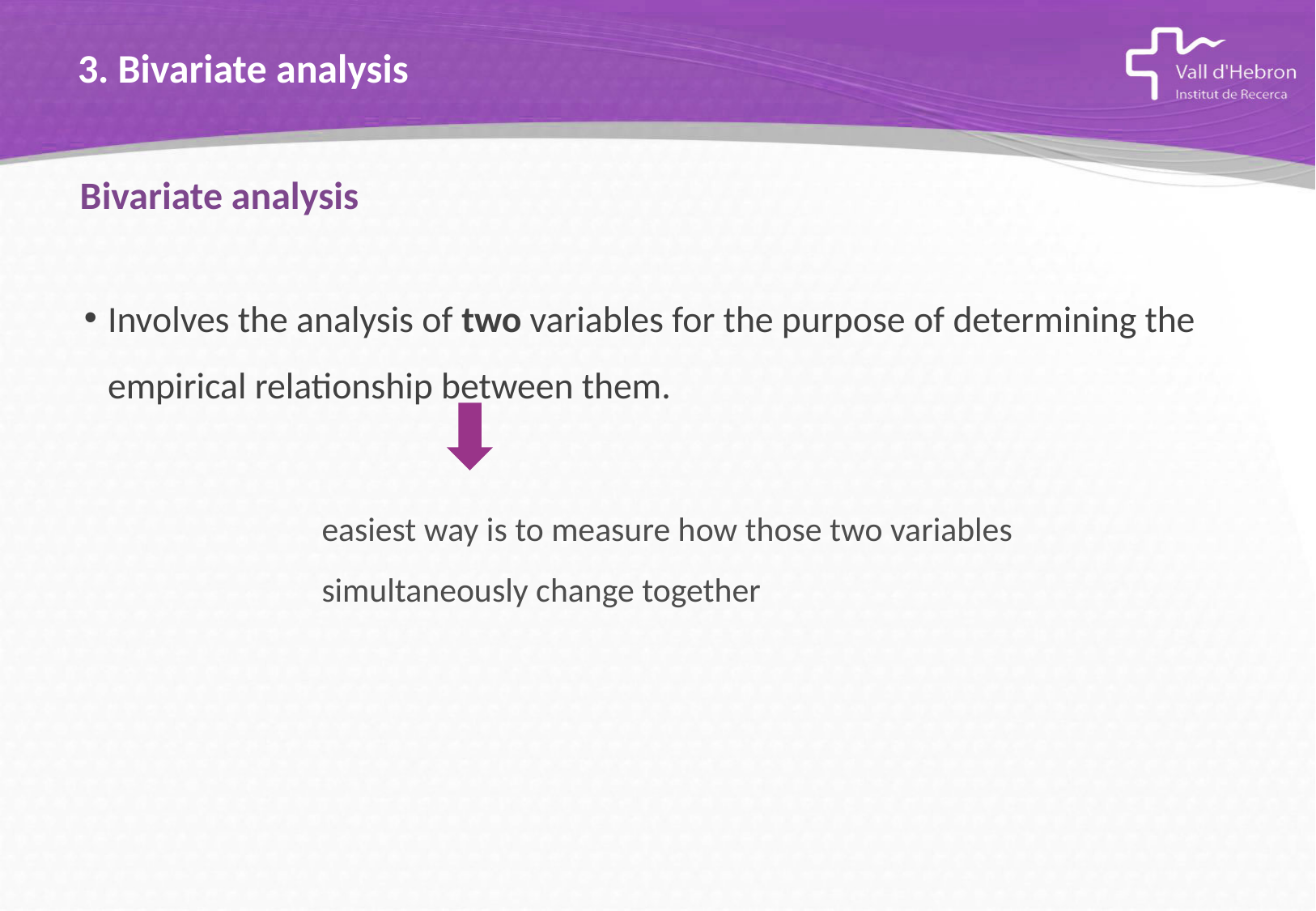

# 3. Bivariate analysis
Bivariate analysis
Involves the analysis of two variables for the purpose of determining the empirical relationship between them.

	easiest way is to measure how those two variables simultaneously change together